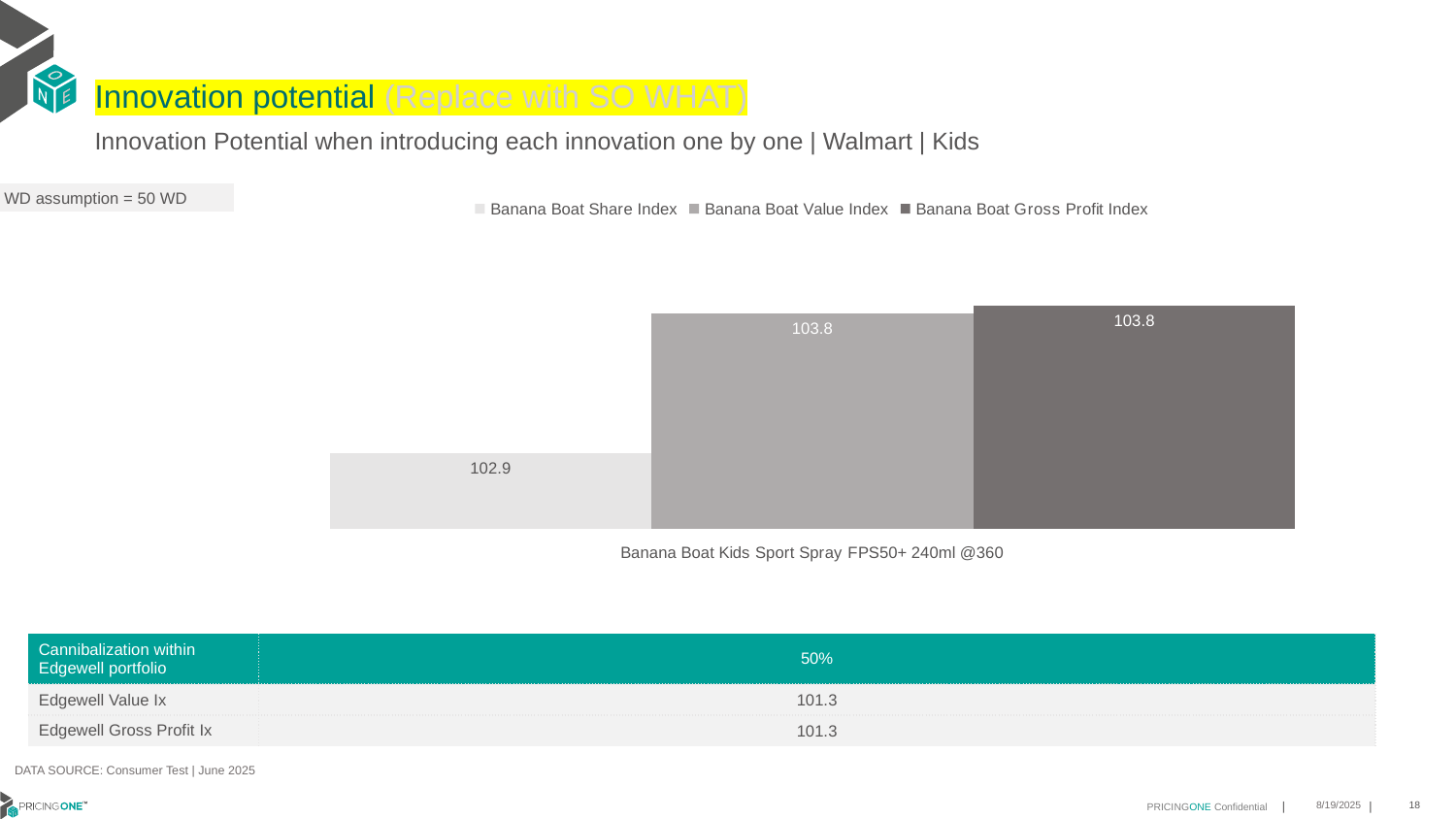

# Innovation potential (Replace with SO WHAT)
Innovation Potential when introducing each innovation one by one | Walmart | Kids
WD assumption = 50 WD

### Chart

| Category | Banana Boat Share Index | Banana Boat Value Index | Banana Boat Gross Profit Index |
|---|---|---|---|
| Banana Boat Kids Sport Spray FPS50+ 240ml @360 | 102.87868635889912 | 103.76187548355409 | 103.8106902797403 |
| Cannibalization within Edgewell portfolio | 50% |
| --- | --- |
| Edgewell Value Ix | 101.3 |
| Edgewell Gross Profit Ix | 101.3 |
DATA SOURCE: Consumer Test | June 2025

8/19/2025
18